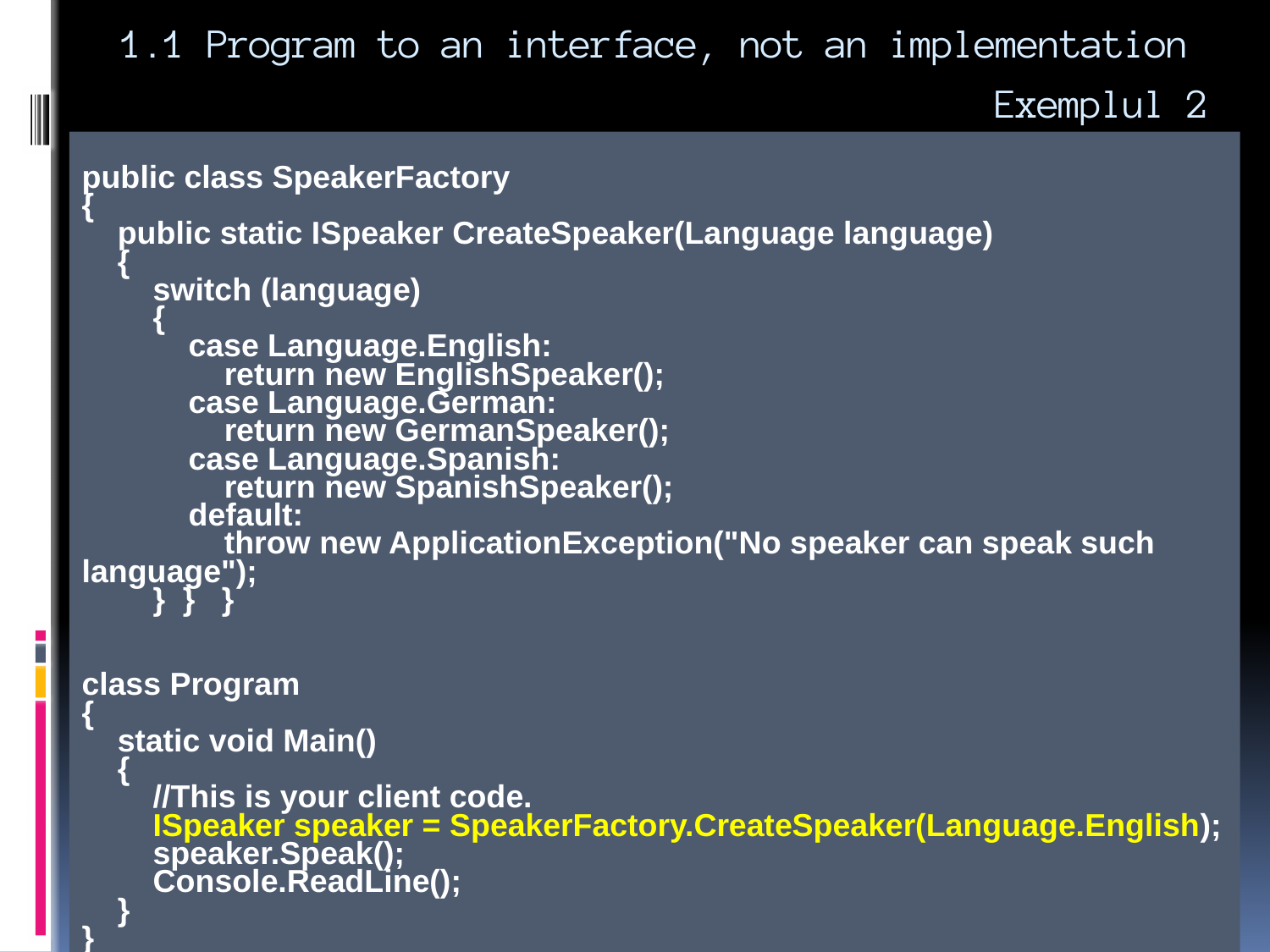

# 1.1 Program to an interface, not an implementation
Exemplul 2

public class SpeakerFactory
{
    public static ISpeaker CreateSpeaker(Language language)
    {
        switch (language)
        {
            case Language.English:
                return new EnglishSpeaker();
            case Language.German:
                return new GermanSpeaker();
            case Language.Spanish:
                return new SpanishSpeaker();
            default:
                throw new ApplicationException("No speaker can speak such language");
        }  }   }

class Program
{
    static void Main()
    {
        //This is your client code.
        ISpeaker speaker = SpeakerFactory.CreateSpeaker(Language.English);
        speaker.Speak();
        Console.ReadLine();
    }
}